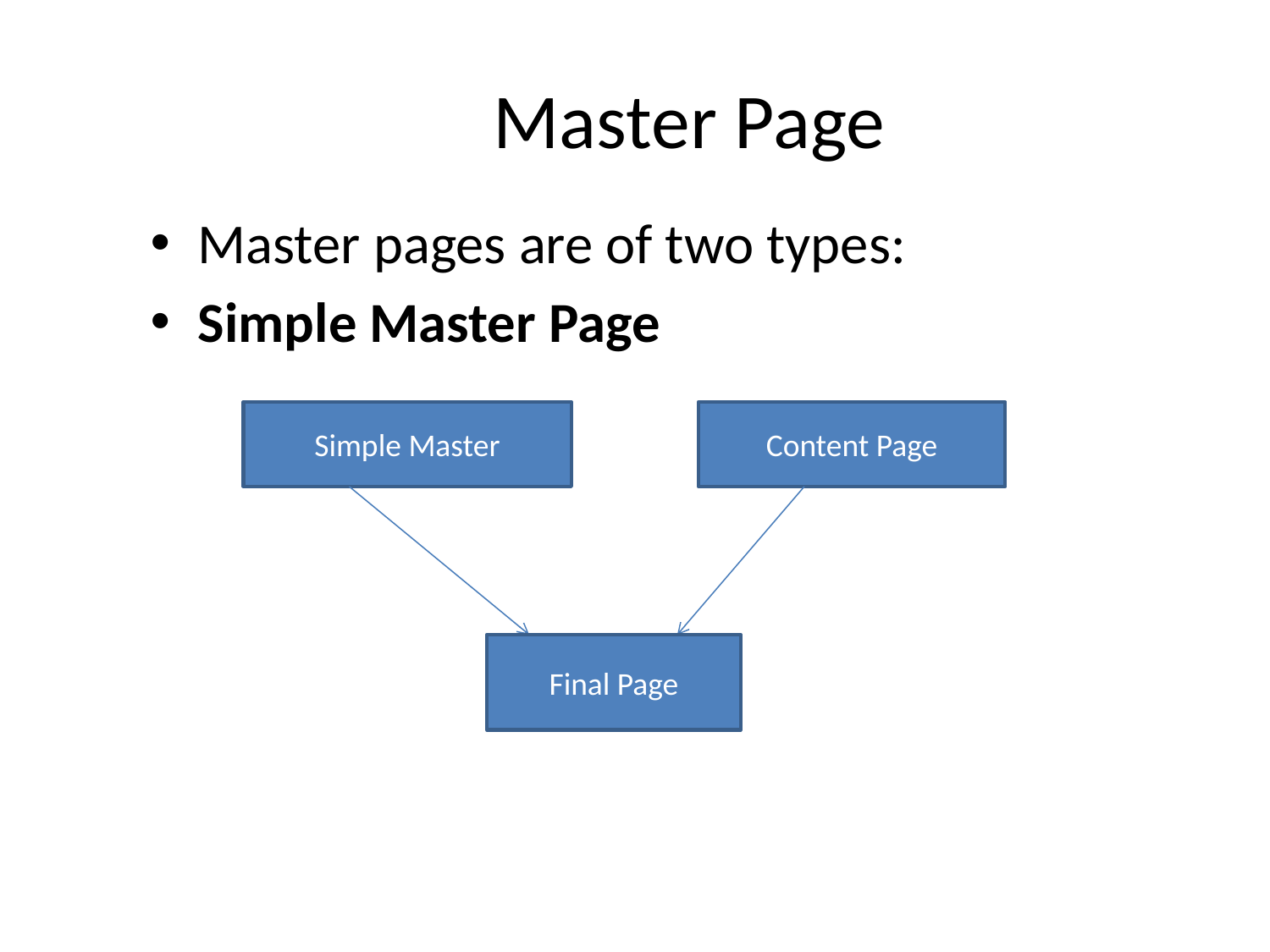

# Master Page
Master pages are of two types:
Simple Master Page

Simple Master
Content Page
Final Page